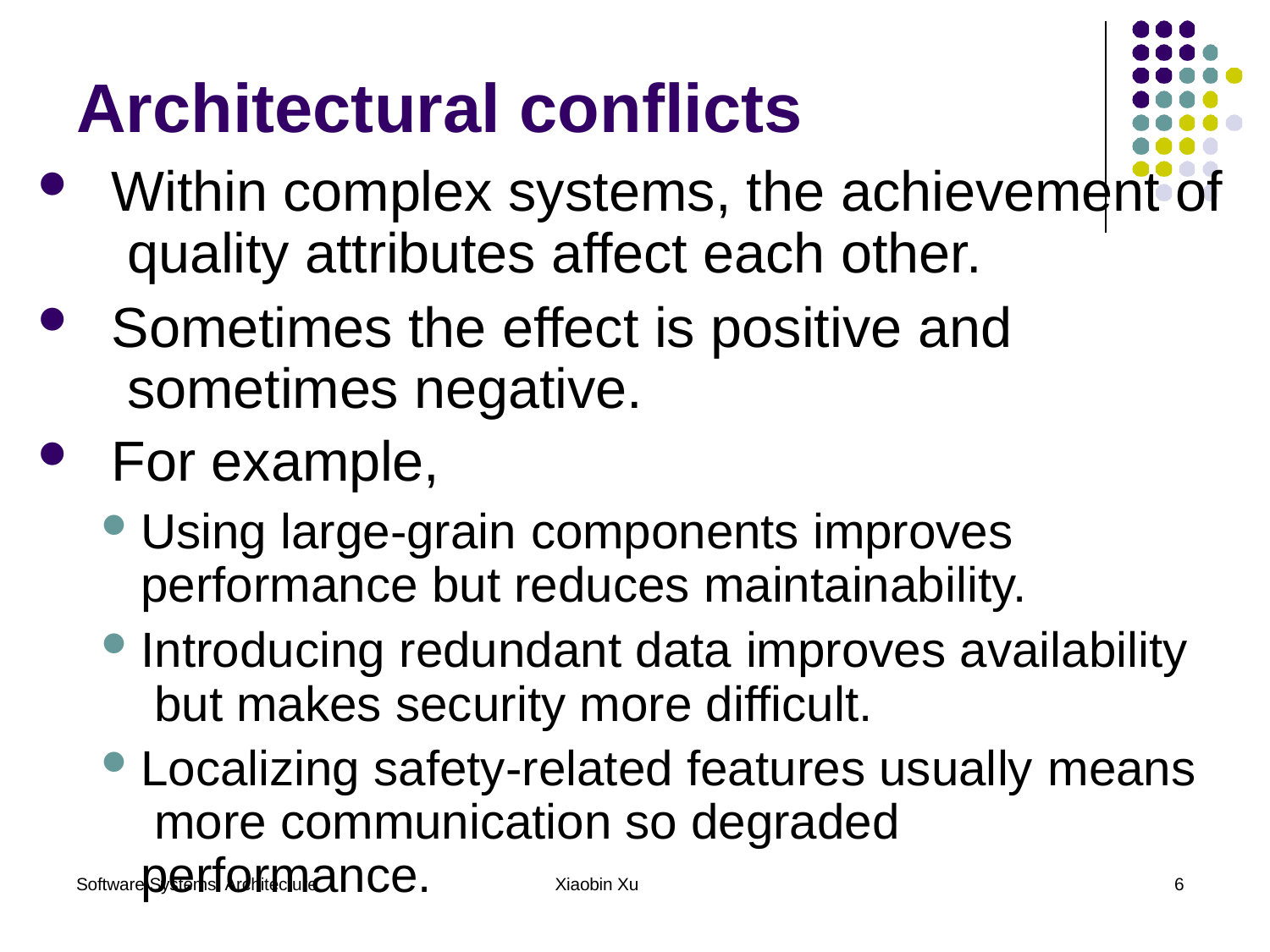

# Architectural conflicts
Within complex systems, the achievement of  quality attributes affect each other.
Sometimes the effect is positive and  sometimes negative.
For example,
Using large-grain components improves  performance but reduces maintainability.
Introducing redundant data improves availability  but makes security more difficult.
Localizing safety-related features usually means  more communication so degraded performance.
Software Systems  Architecture
Xiaobin Xu
6